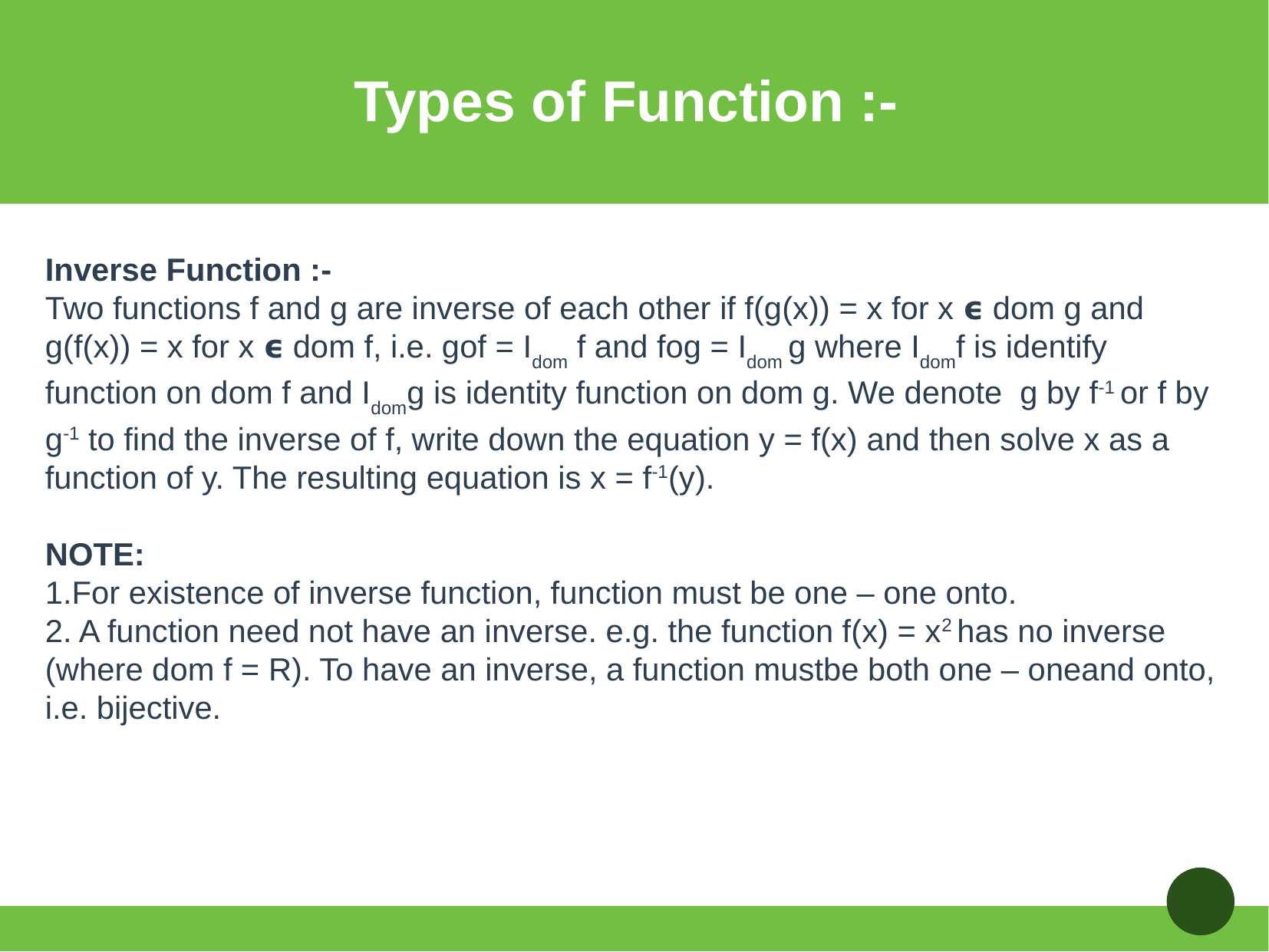

Types of Function :-
Inverse Function :-
Two functions f and g are inverse of each other if f(g(x)) = x for x 𝞊 dom g and g(f(x)) = x for x 𝞊 dom f, i.e. gof = Idom f and fog = Idom g where Idomf is identify function on dom f and Idomg is identity function on dom g. We denote  g by f-1 or f by g-1 to find the inverse of f, write down the equation y = f(x) and then solve x as a function of y. The resulting equation is x = f-1(y).

NOTE:
1.For existence of inverse function, function must be one – one onto.
2. A function need not have an inverse. e.g. the function f(x) = x2 has no inverse (where dom f = R). To have an inverse, a function mustbe both one – oneand onto, i.e. bijective.